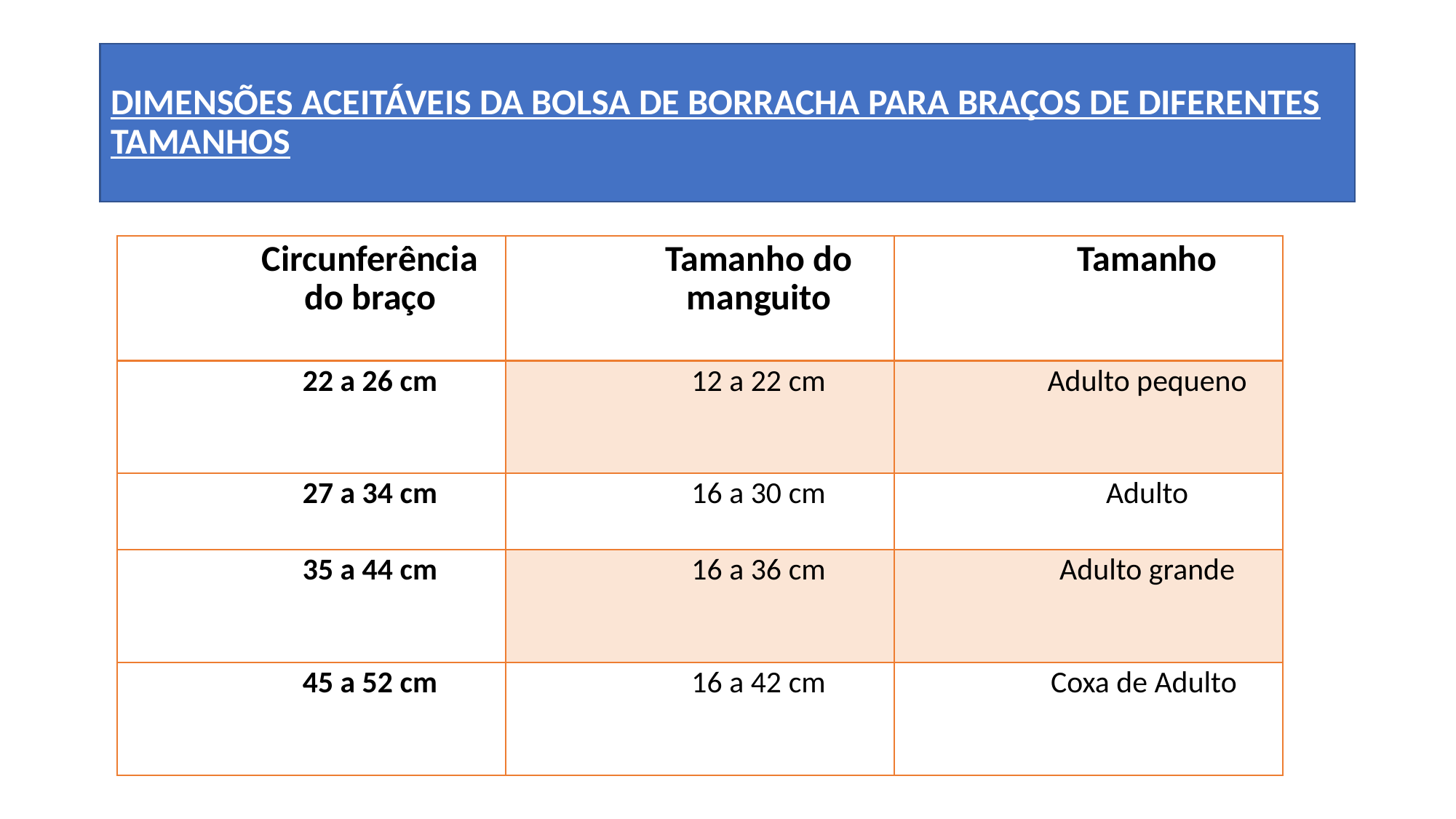

DIMENSÕES ACEITÁVEIS DA BOLSA DE BORRACHA PARA BRAÇOS DE DIFERENTES TAMANHOS
| Circunferência do braço | Tamanho do manguito | Tamanho |
| --- | --- | --- |
| 22 a 26 cm | 12 a 22 cm | Adulto pequeno |
| 27 a 34 cm | 16 a 30 cm | Adulto |
| 35 a 44 cm | 16 a 36 cm | Adulto grande |
| 45 a 52 cm | 16 a 42 cm | Coxa de Adulto |